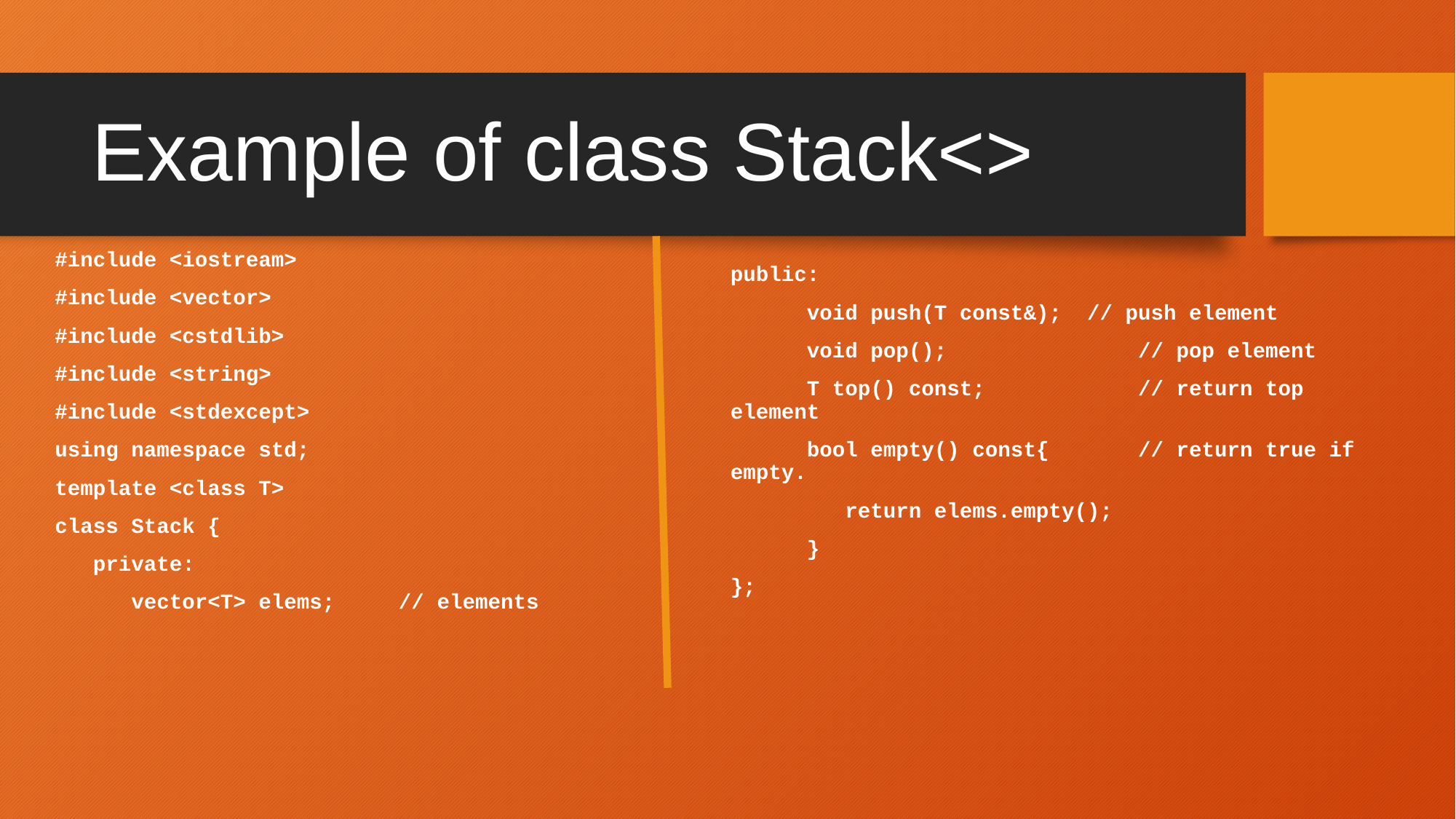

# Example of class Stack<>
#include <iostream>
#include <vector>
#include <cstdlib>
#include <string>
#include <stdexcept>
using namespace std;
template <class T>
class Stack {
   private:
      vector<T> elems;     // elements

public:
      void push(T const&);  // push element
      void pop();               // pop element
      T top() const;            // return top element
      bool empty() const{       // return true if empty.
         return elems.empty();
      }
};